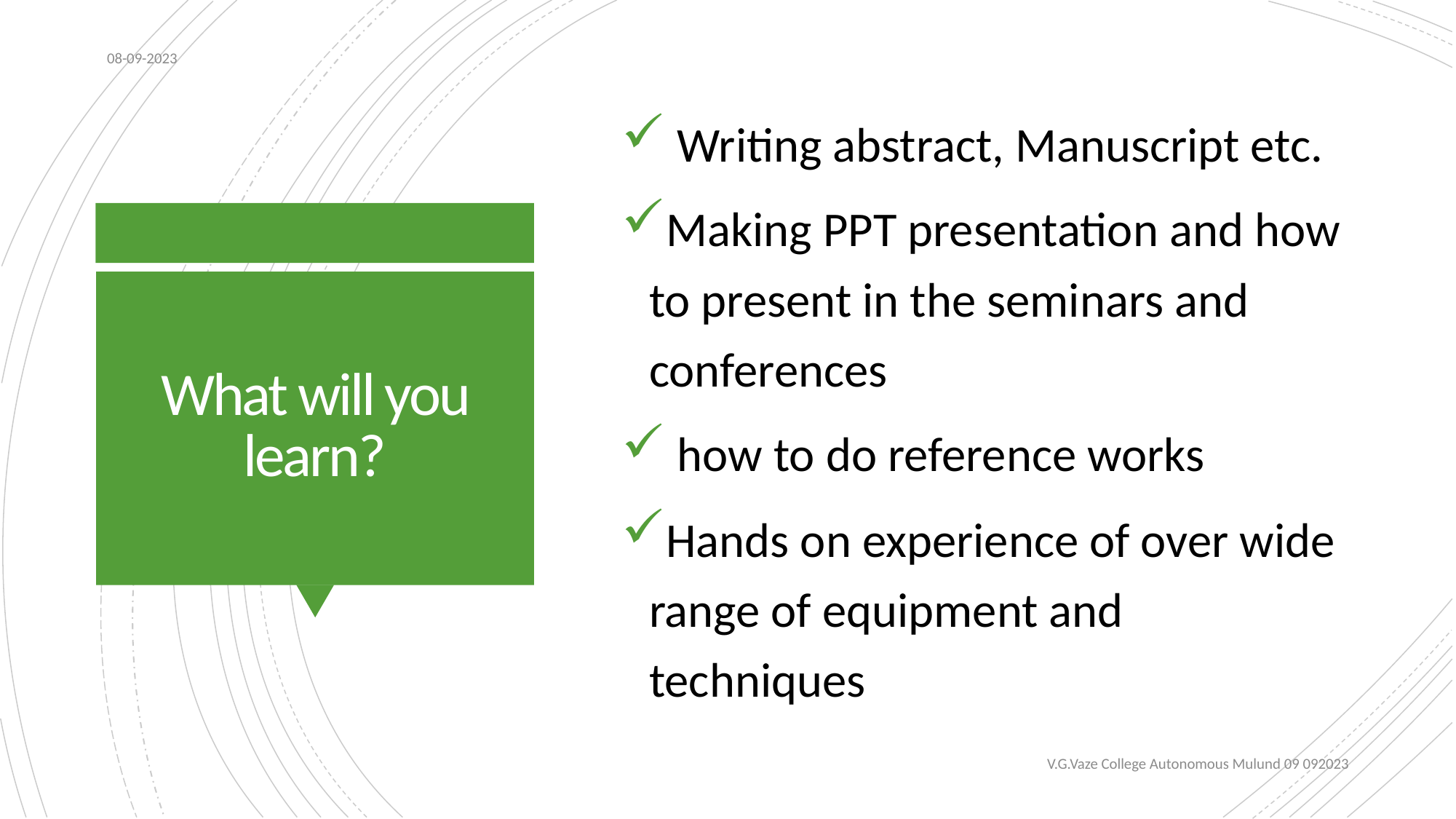

08-09-2023
 Writing abstract, Manuscript etc.
Making PPT presentation and how to present in the seminars and conferences
 how to do reference works
Hands on experience of over wide range of equipment and techniques

# What will you learn?
V.G.Vaze College Autonomous Mulund 09 092023